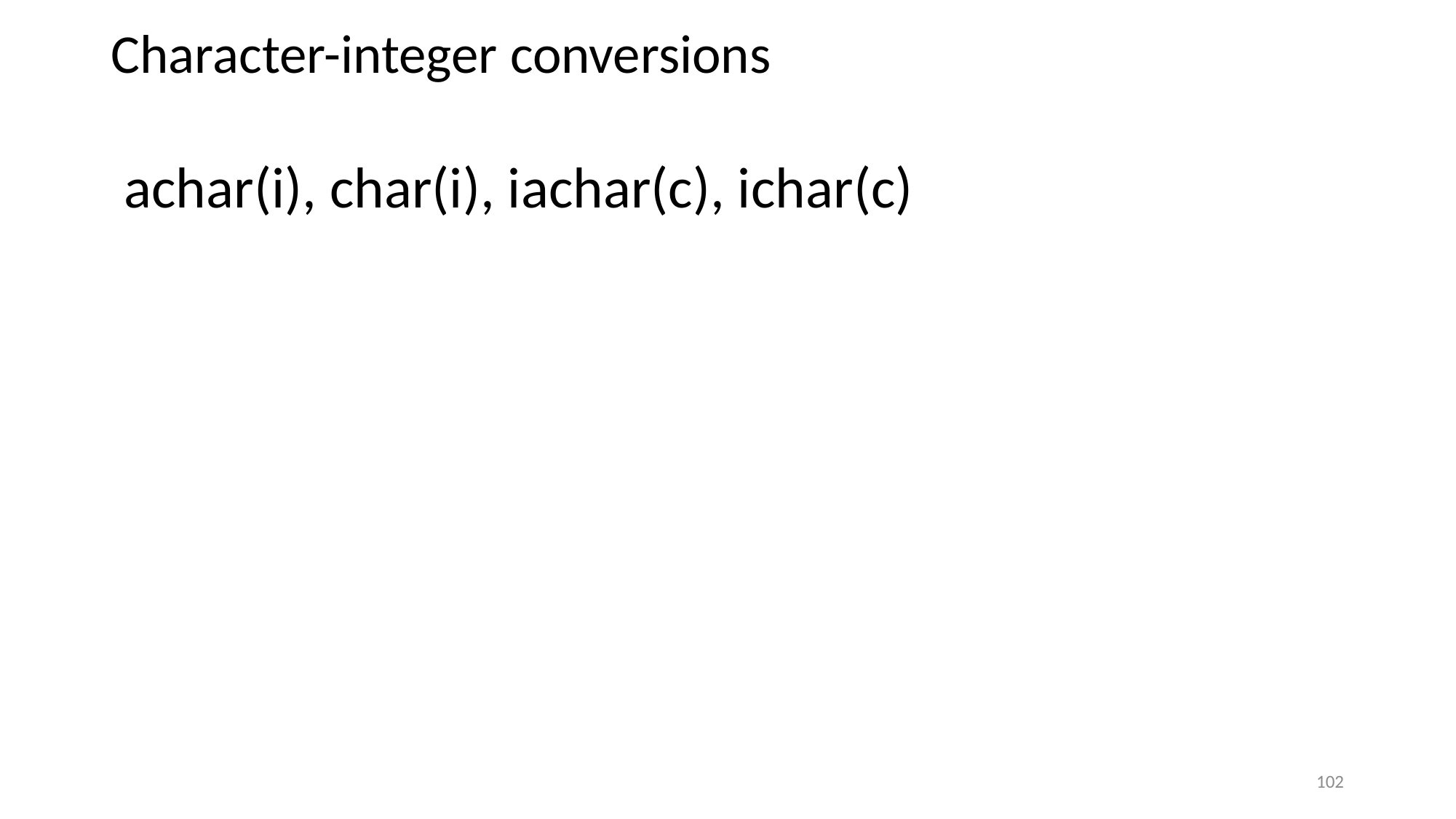

# Character-integer conversions
 achar(i), char(i), iachar(c), ichar(c)

102